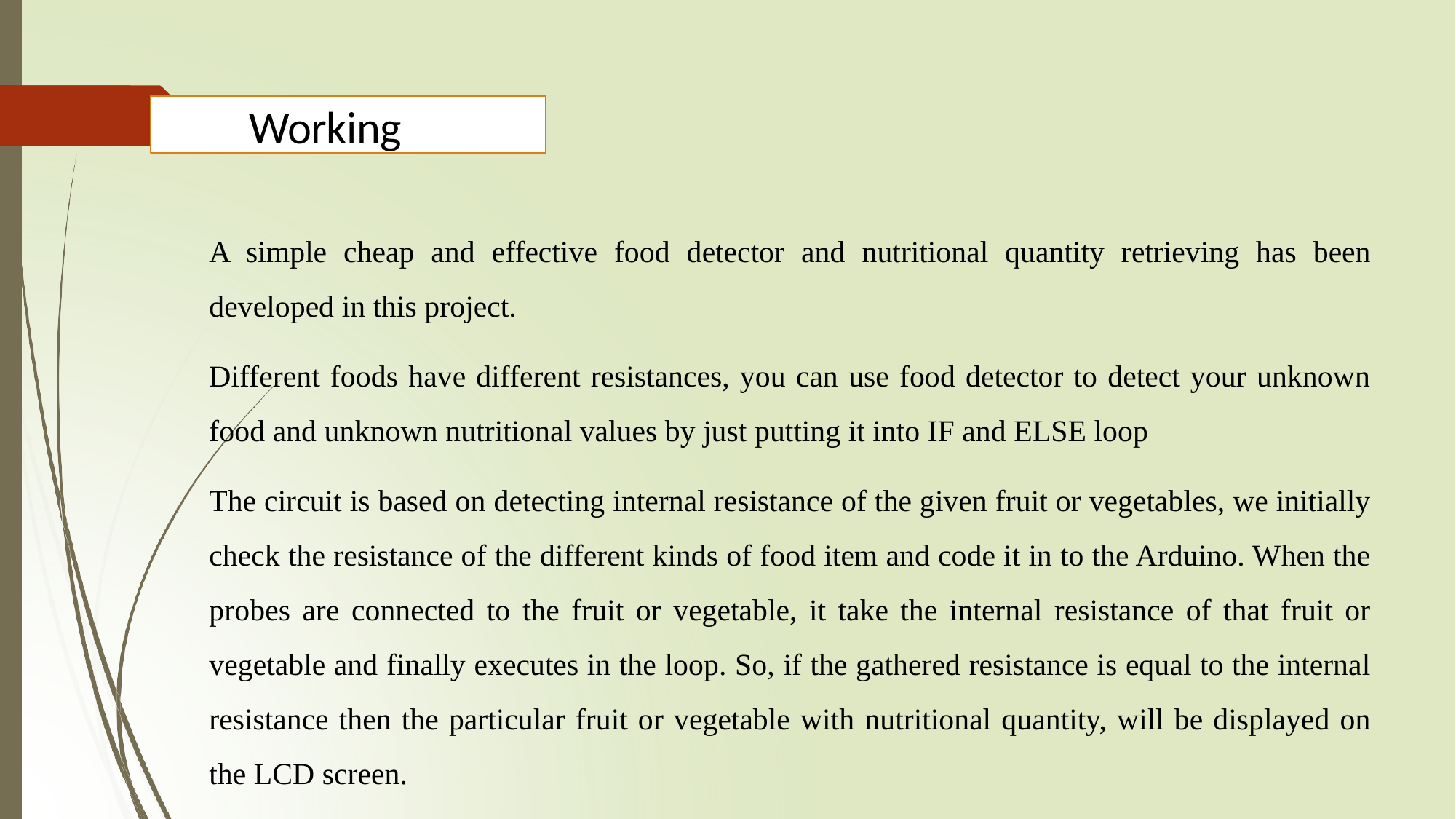

Working
A simple cheap and effective food detector and nutritional quantity retrieving has been developed in this project.
Different foods have different resistances, you can use food detector to detect your unknown food and unknown nutritional values by just putting it into IF and ELSE loop
The circuit is based on detecting internal resistance of the given fruit or vegetables, we initially check the resistance of the different kinds of food item and code it in to the Arduino. When the probes are connected to the fruit or vegetable, it take the internal resistance of that fruit or vegetable and finally executes in the loop. So, if the gathered resistance is equal to the internal resistance then the particular fruit or vegetable with nutritional quantity, will be displayed on the LCD screen.